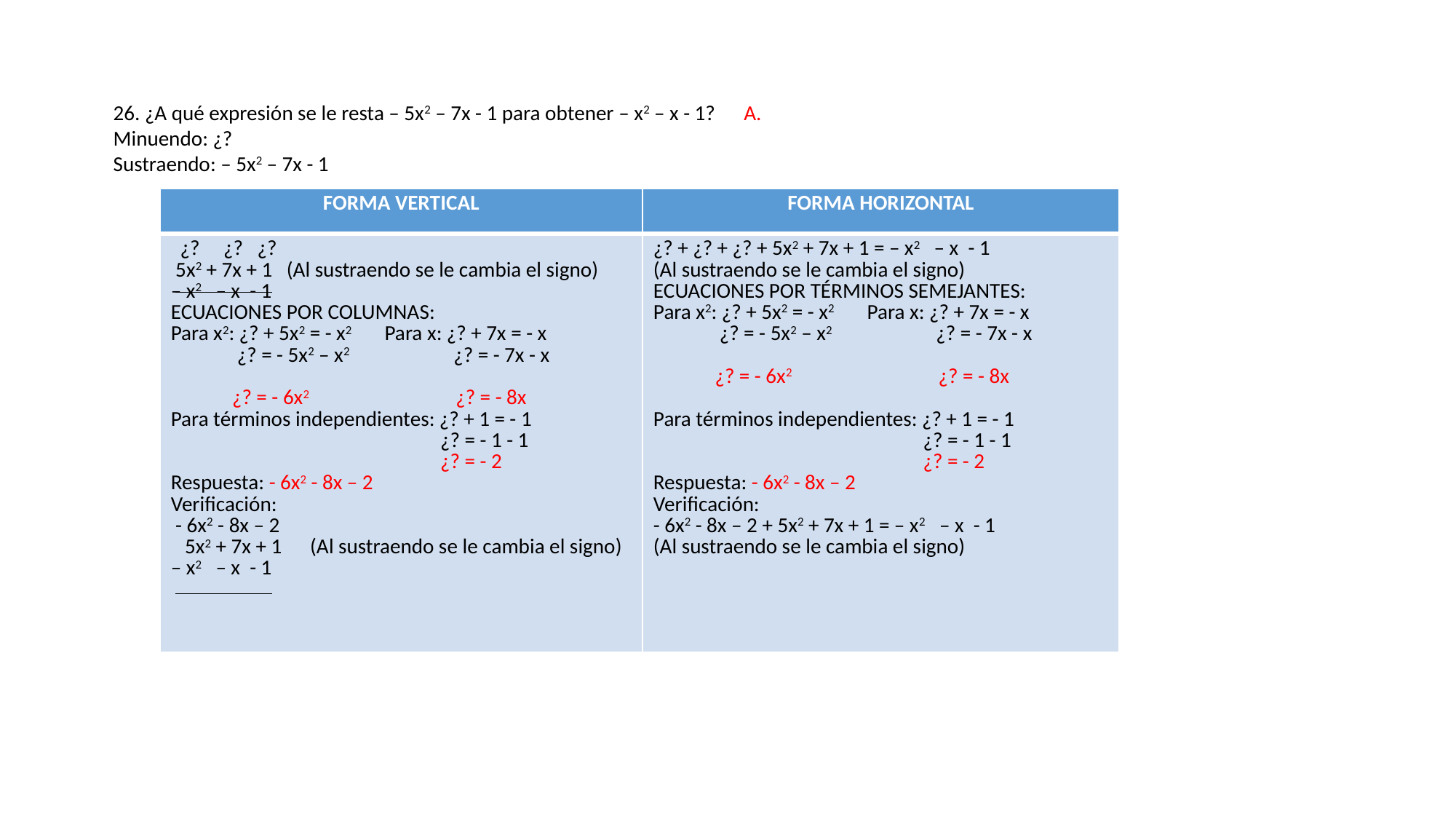

26. ¿A qué expresión se le resta – 5x2 – 7x - 1 para obtener – x2 – x - 1?      A.
Minuendo: ¿?
Sustraendo: – 5x2 – 7x - 1
| FORMA VERTICAL | FORMA HORIZONTAL |
| --- | --- |
| ¿? ¿? ¿? 5x2 + 7x + 1 (Al sustraendo se le cambia el signo) – x2 – x - 1 ECUACIONES POR COLUMNAS: Para x2: ¿? + 5x2 = - x2 Para x: ¿? + 7x = - x ¿? = - 5x2 – x2 ¿? = - 7x - x ¿? = - 6x2 ¿? = - 8x Para términos independientes: ¿? + 1 = - 1 ¿? = - 1 - 1 ¿? = - 2 Respuesta: - 6x2 - 8x – 2 Verificación: - 6x2 - 8x – 2 5x2 + 7x + 1 (Al sustraendo se le cambia el signo) – x2 – x - 1 | ¿? + ¿? + ¿? + 5x2 + 7x + 1 = – x2 – x - 1 (Al sustraendo se le cambia el signo) ECUACIONES POR TÉRMINOS SEMEJANTES: Para x2: ¿? + 5x2 = - x2 Para x: ¿? + 7x = - x ¿? = - 5x2 – x2 ¿? = - 7x - x ¿? = - 6x2 ¿? = - 8x Para términos independientes: ¿? + 1 = - 1 ¿? = - 1 - 1 ¿? = - 2 Respuesta: - 6x2 - 8x – 2 Verificación: - 6x2 - 8x – 2 + 5x2 + 7x + 1 = – x2 – x - 1 (Al sustraendo se le cambia el signo) |